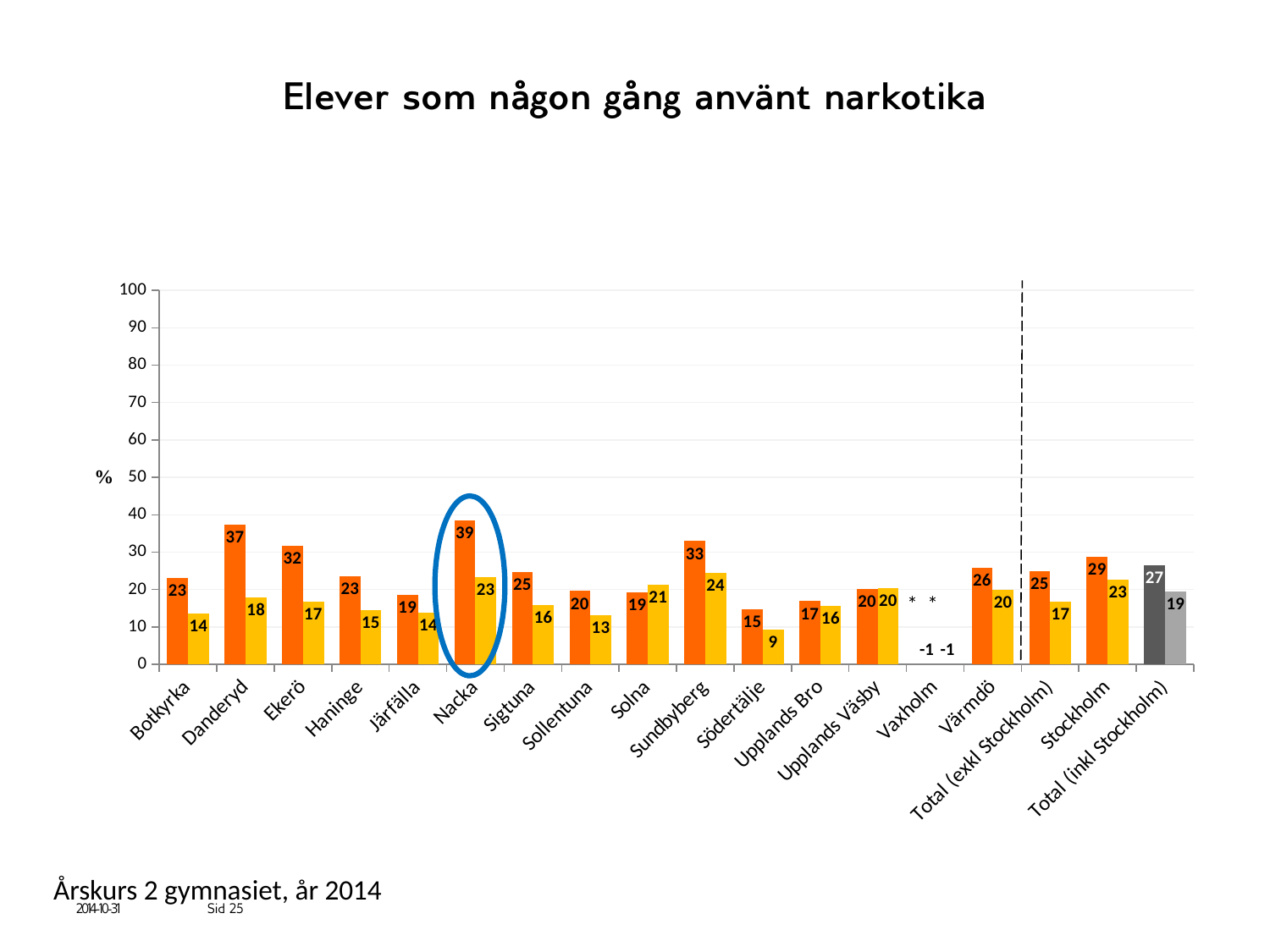

# Elever som någon gång använt narkotika

### Chart

| Category | Pojke årskurs 2 gymnasiet | Flicka årskurs 2 gymnasiet |
|---|---|---|
| Botkyrka | 23.008849557522076 | 13.54581673306773 |
| Danderyd | 37.41935483870968 | 17.91044776119403 |
| Ekerö | 31.707317073170696 | 16.853932584269632 |
| Haninge | 23.46153846153846 | 14.574898785425098 |
| Järfälla | 18.666666666666668 | 13.775510204081653 |
| Nacka | 38.5714285714285 | 23.263888888888893 |
| Sigtuna | 24.59016393442623 | 15.897435897435926 |
| Sollentuna | 19.597989949748744 | 13.122171945701348 |
| Solna | 19.26605504587156 | 21.311475409836127 |
| Sundbyberg | 32.954545454545354 | 24.390243902438993 |
| Södertälje | 14.62264150943397 | 9.29203539823009 |
| Upplands Bro | 16.88311688311685 | 15.517241379310345 |
| Upplands Väsby | 20.18348623853207 | 20.32520325203252 |
| Vaxholm | -1.0 | -1.0 |
| Värmdö | 25.757575757575758 | 19.858156028368796 |
| Total (exkl Stockholm) | 24.819379515512114 | 16.715419974926803 |
| Stockholm | 28.71391076115489 | 22.620169651272384 |
| Total (inkl Stockholm) | 26.56176608736491 | 19.490586932447343 |
*  *
Årskurs 2 gymnasiet, år 2014
2014-10-31
Sid 25